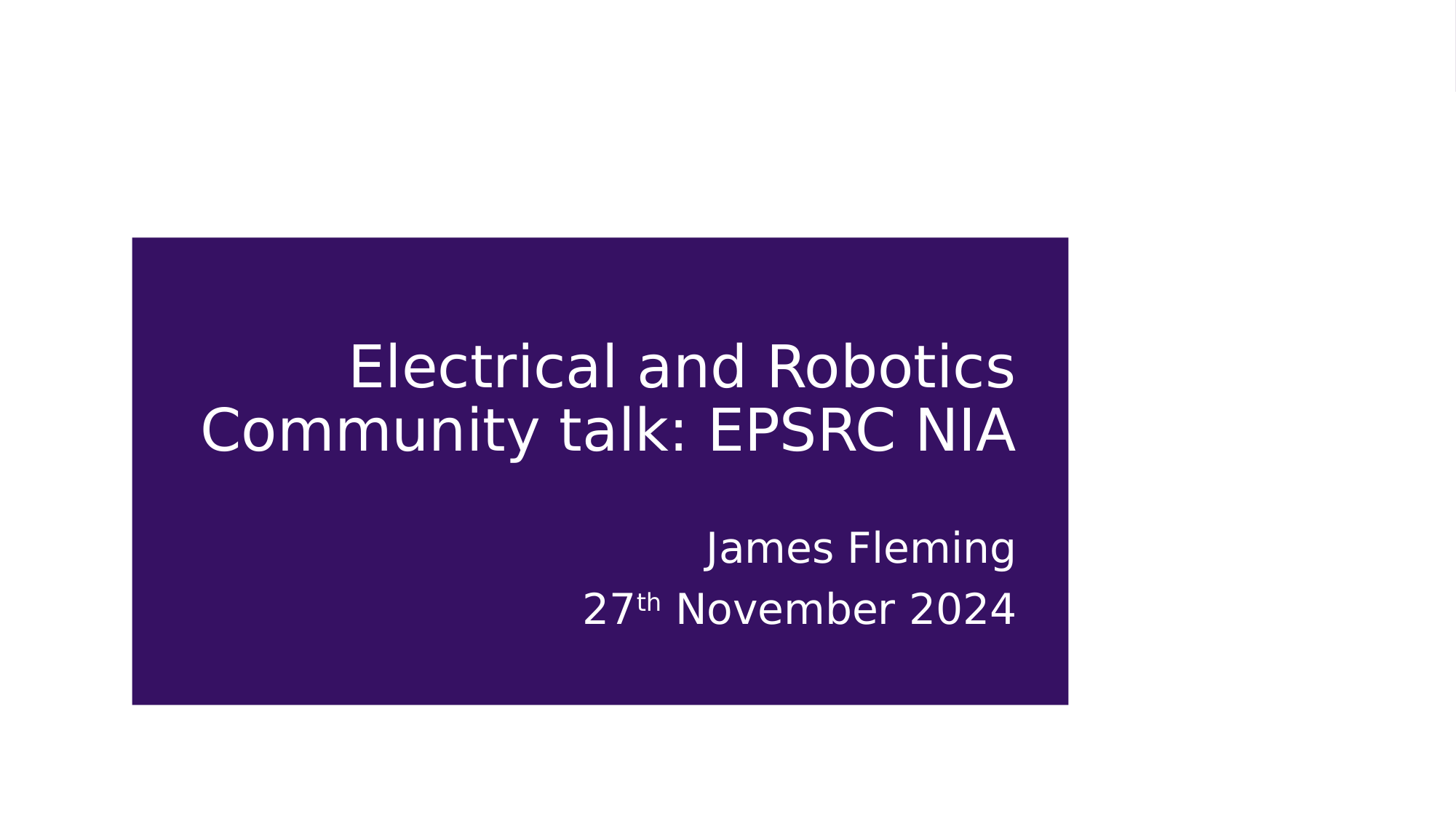

# Electrical and Robotics Community talk: EPSRC NIA
James Fleming
27th November 2024